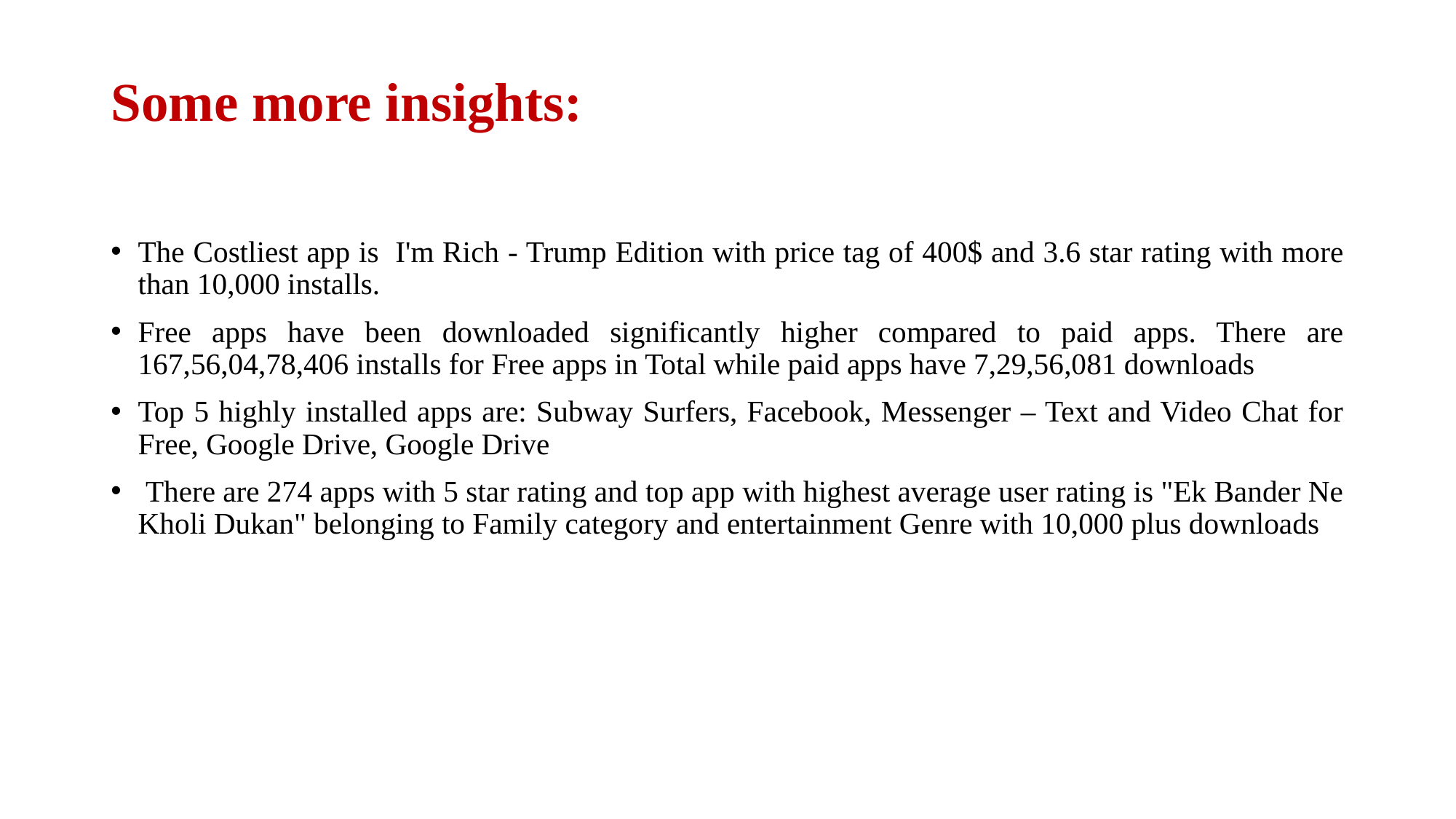

# Some more insights:
The Costliest app is  I'm Rich - Trump Edition with price tag of 400$ and 3.6 star rating with more than 10,000 installs.
Free apps have been downloaded significantly higher compared to paid apps. There are 167,56,04,78,406 installs for Free apps in Total while paid apps have 7,29,56,081 downloads
Top 5 highly installed apps are: Subway Surfers, Facebook, Messenger – Text and Video Chat for Free, Google Drive, Google Drive
 There are 274 apps with 5 star rating and top app with highest average user rating is "Ek Bander Ne Kholi Dukan" belonging to Family category and entertainment Genre with 10,000 plus downloads